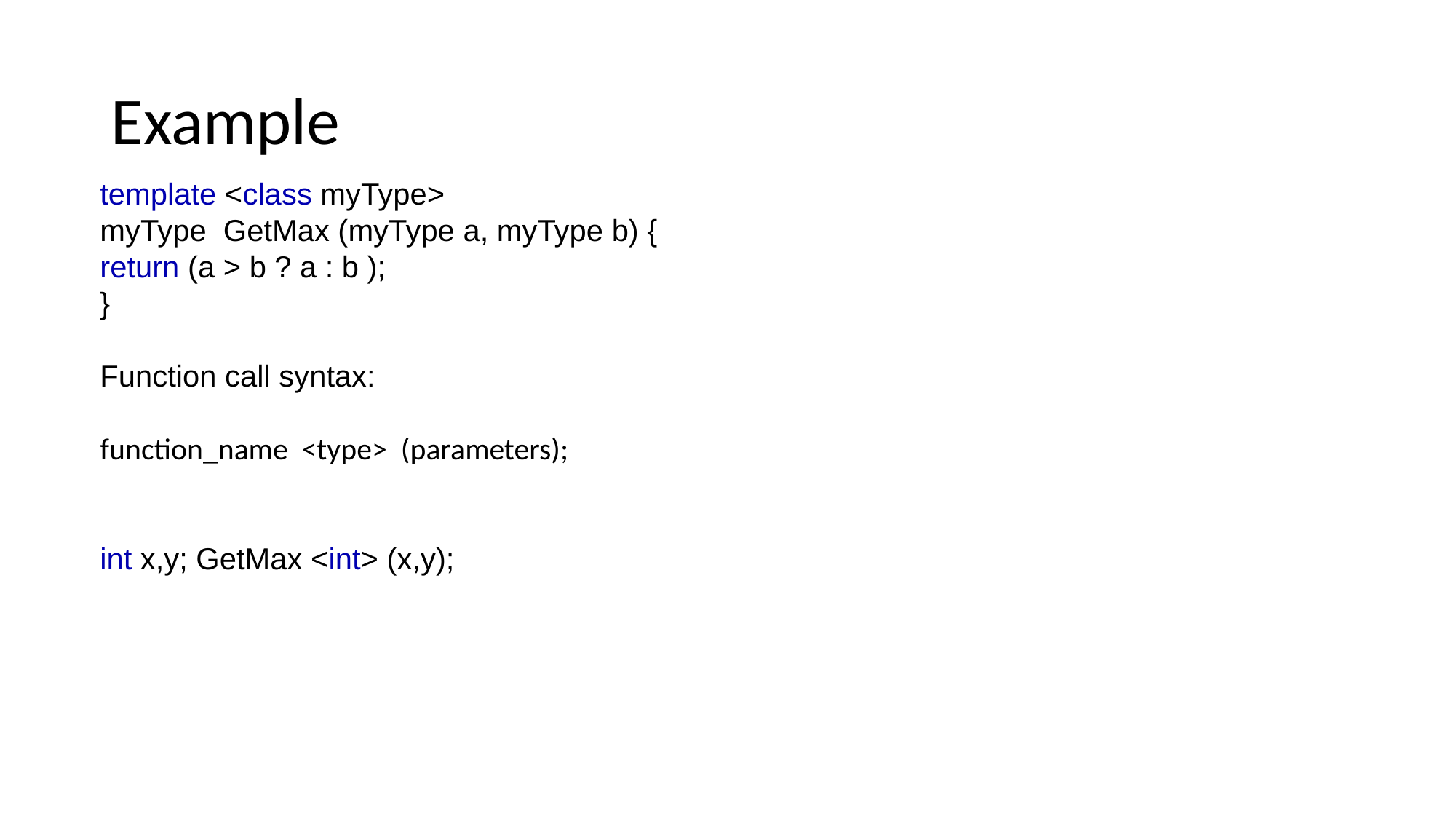

# Example
template <class myType>
myType  GetMax (myType a, myType b) {
return (a > b ? a : b );
}

Function call syntax:

function_name  <type>  (parameters);

int x,y; GetMax <int> (x,y);